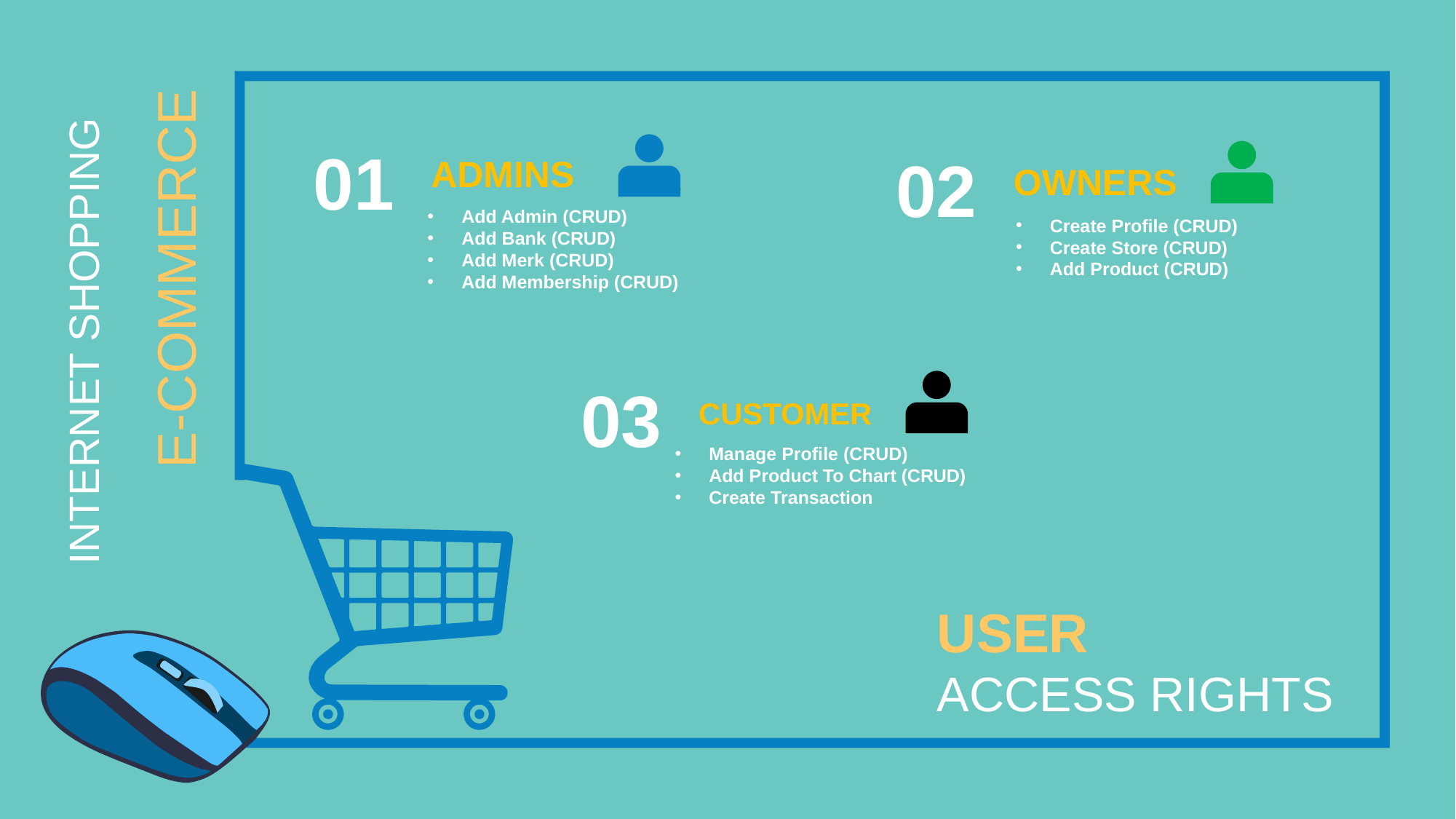

01
ADMINS
Add Admin (CRUD)
Add Bank (CRUD)
Add Merk (CRUD)
Add Membership (CRUD)

02
OWNERS

Create Profile (CRUD)
Create Store (CRUD)
Add Product (CRUD)
E-COMMERCE
INTERNET SHOPPING
03
CUSTOMER

Manage Profile (CRUD)
Add Product To Chart (CRUD)
Create Transaction
USER
ACCESS RIGHTS